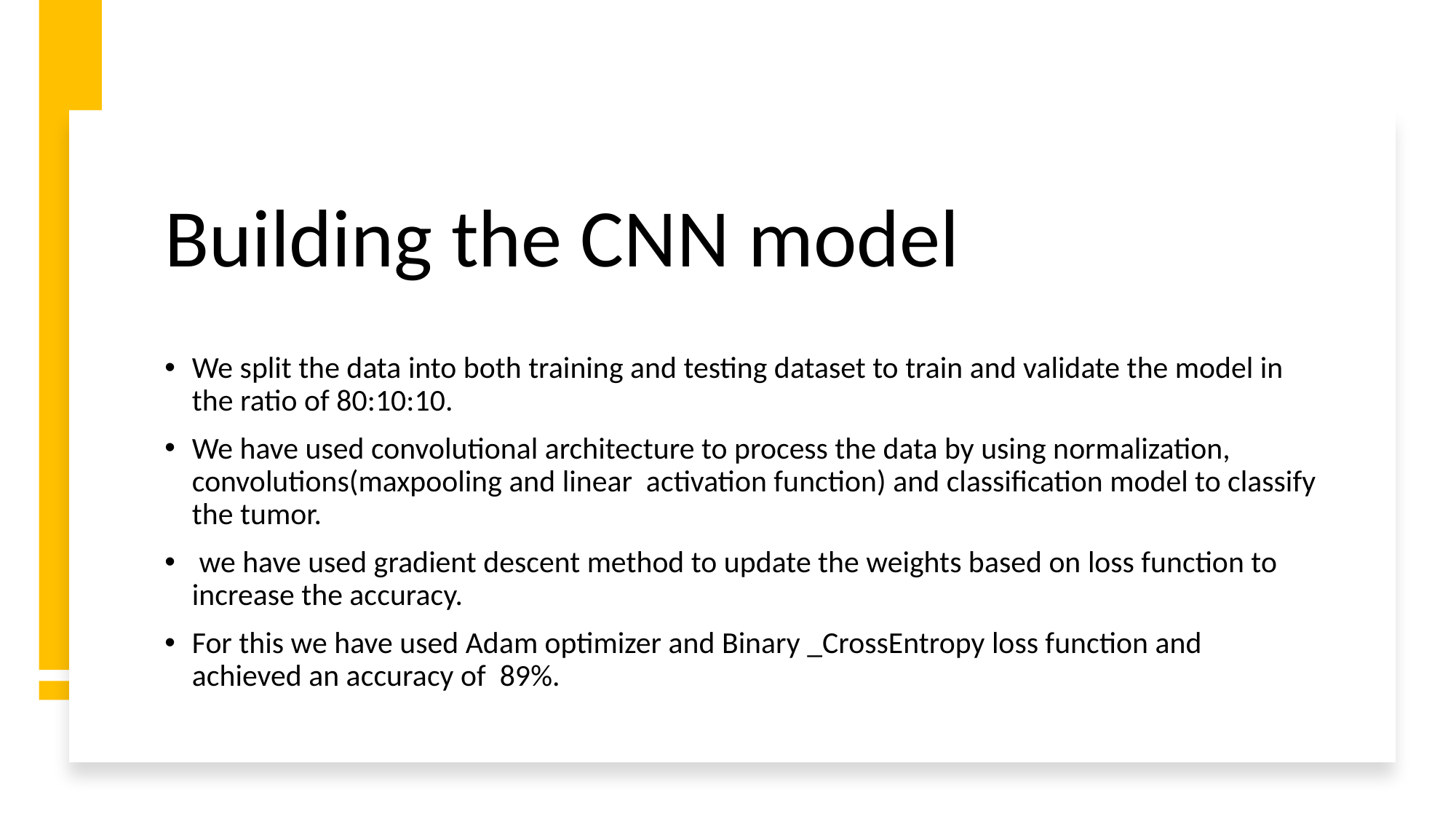

# Building the CNN model

We split the data into both training and testing dataset to train and validate the model in the ratio of 80:10:10.
We have used convolutional architecture to process the data by using normalization, convolutions(maxpooling and linear  activation function) and classification model to classify the tumor.
 we have used gradient descent method to update the weights based on loss function to increase the accuracy.
For this we have used Adam optimizer and Binary _CrossEntropy loss function and achieved an accuracy of  89%.